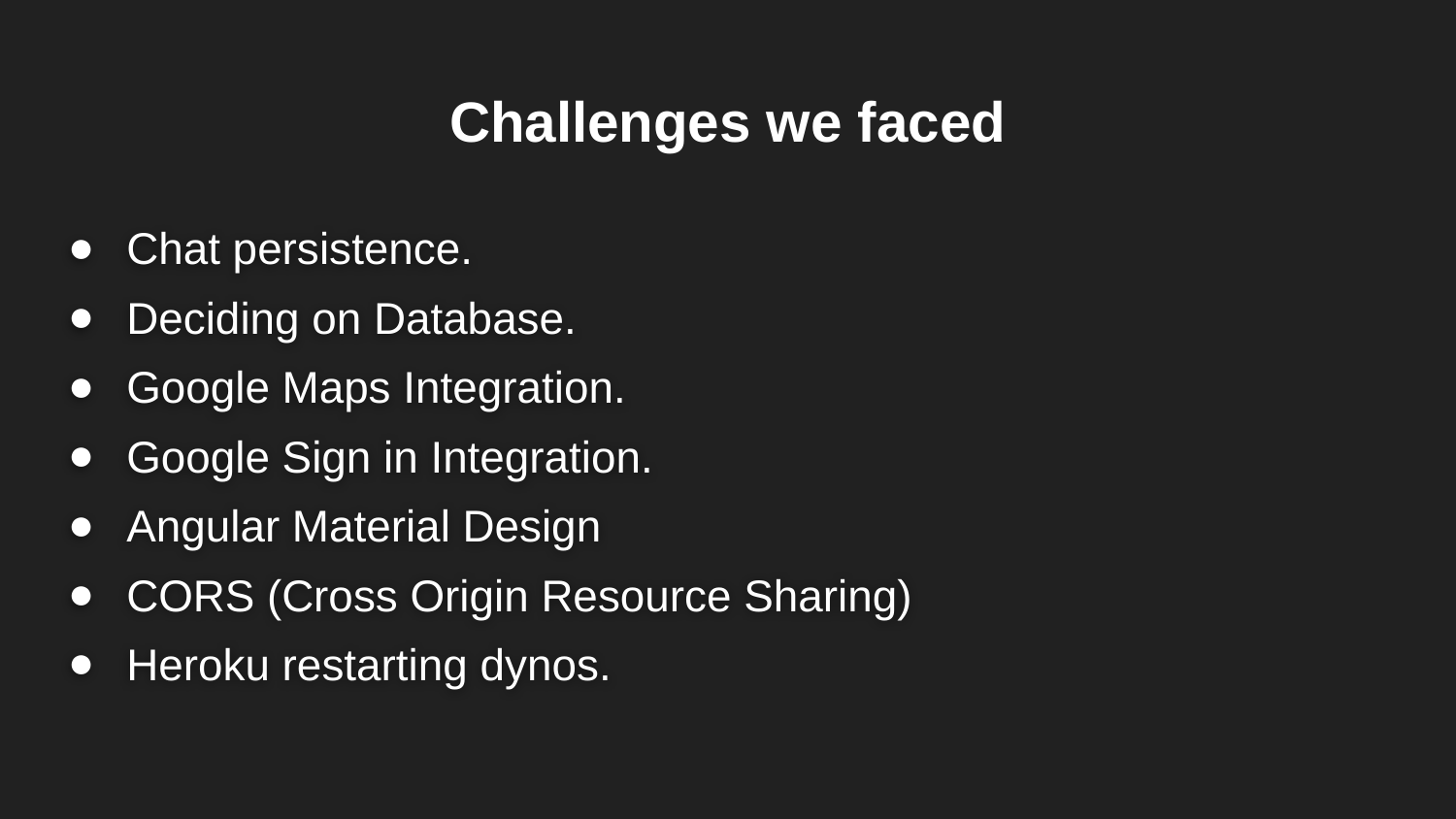

# Challenges we faced
Chat persistence.
Deciding on Database.
Google Maps Integration.
Google Sign in Integration.
Angular Material Design
CORS (Cross Origin Resource Sharing)
Heroku restarting dynos.